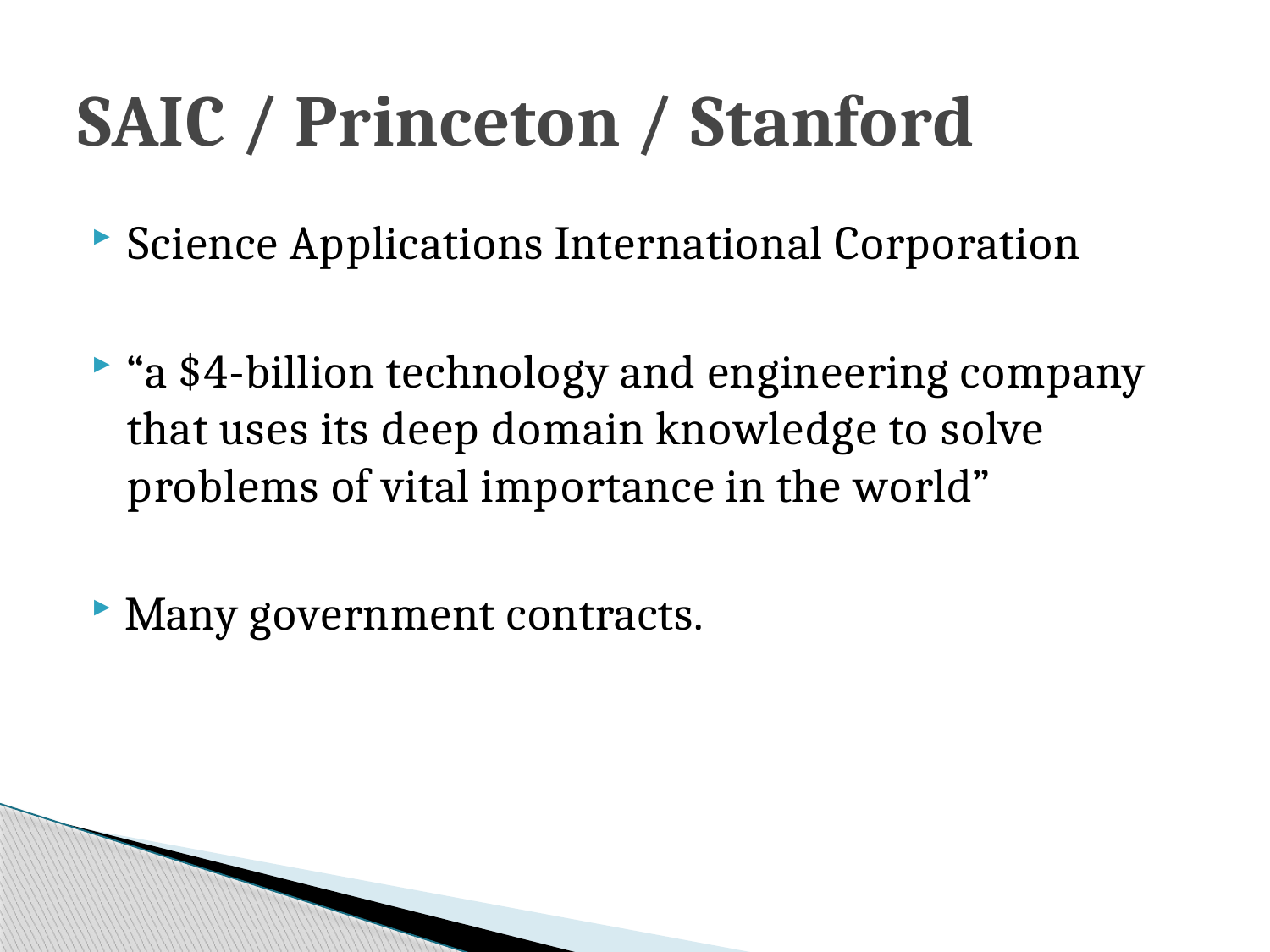

# SAIC / Princeton / Stanford
Science Applications International Corporation

“a $4-billion technology and engineering company that uses its deep domain knowledge to solve problems of vital importance in the world”

Many government contracts.